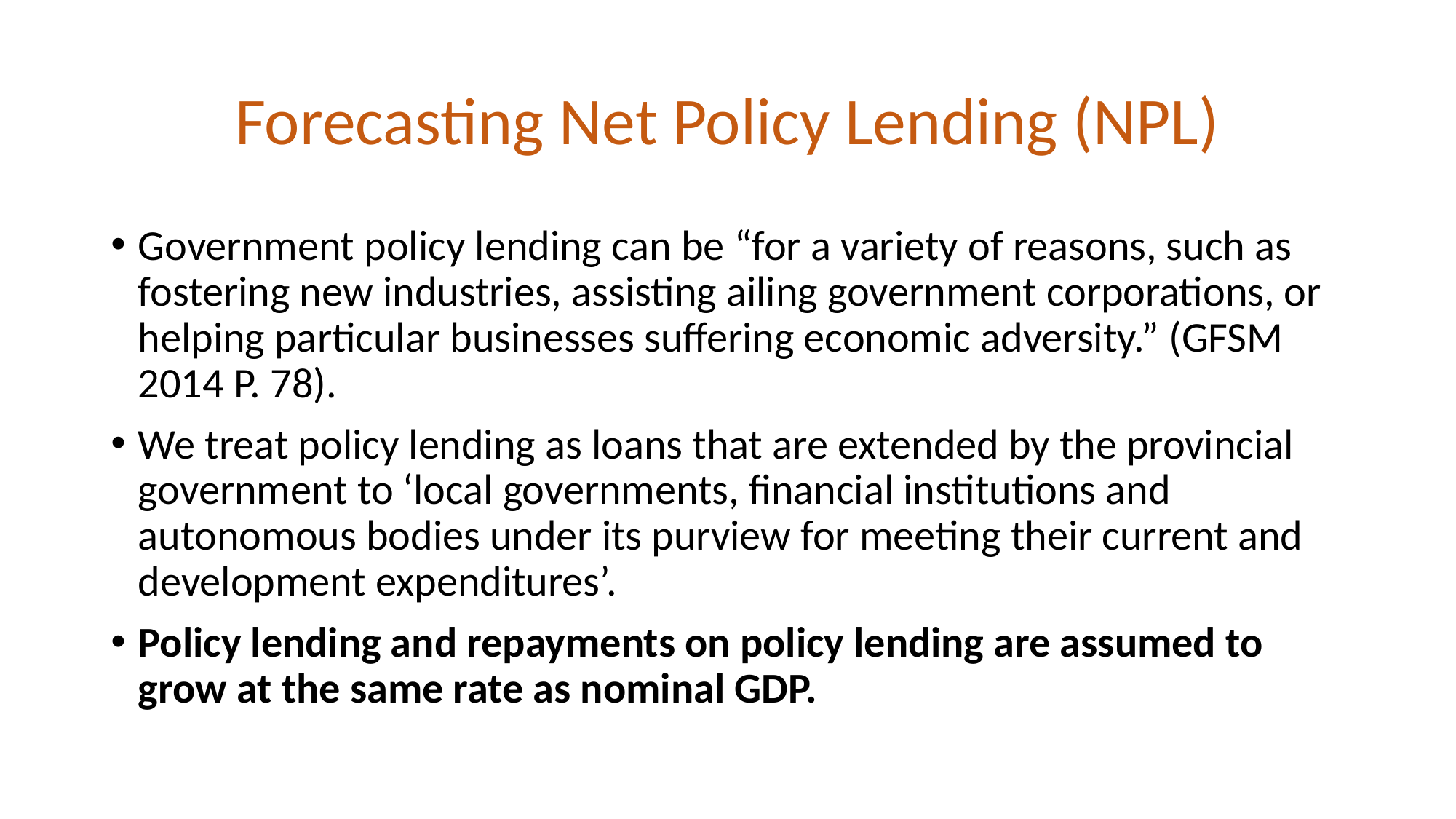

# Forecasting Net Policy Lending (NPL)
Government policy lending can be “for a variety of reasons, such as fostering new industries, assisting ailing government corporations, or helping particular businesses suffering economic adversity.” (GFSM 2014 P. 78).
We treat policy lending as loans that are extended by the provincial government to ‘local governments, financial institutions and autonomous bodies under its purview for meeting their current and development expenditures’.
Policy lending and repayments on policy lending are assumed to grow at the same rate as nominal GDP.